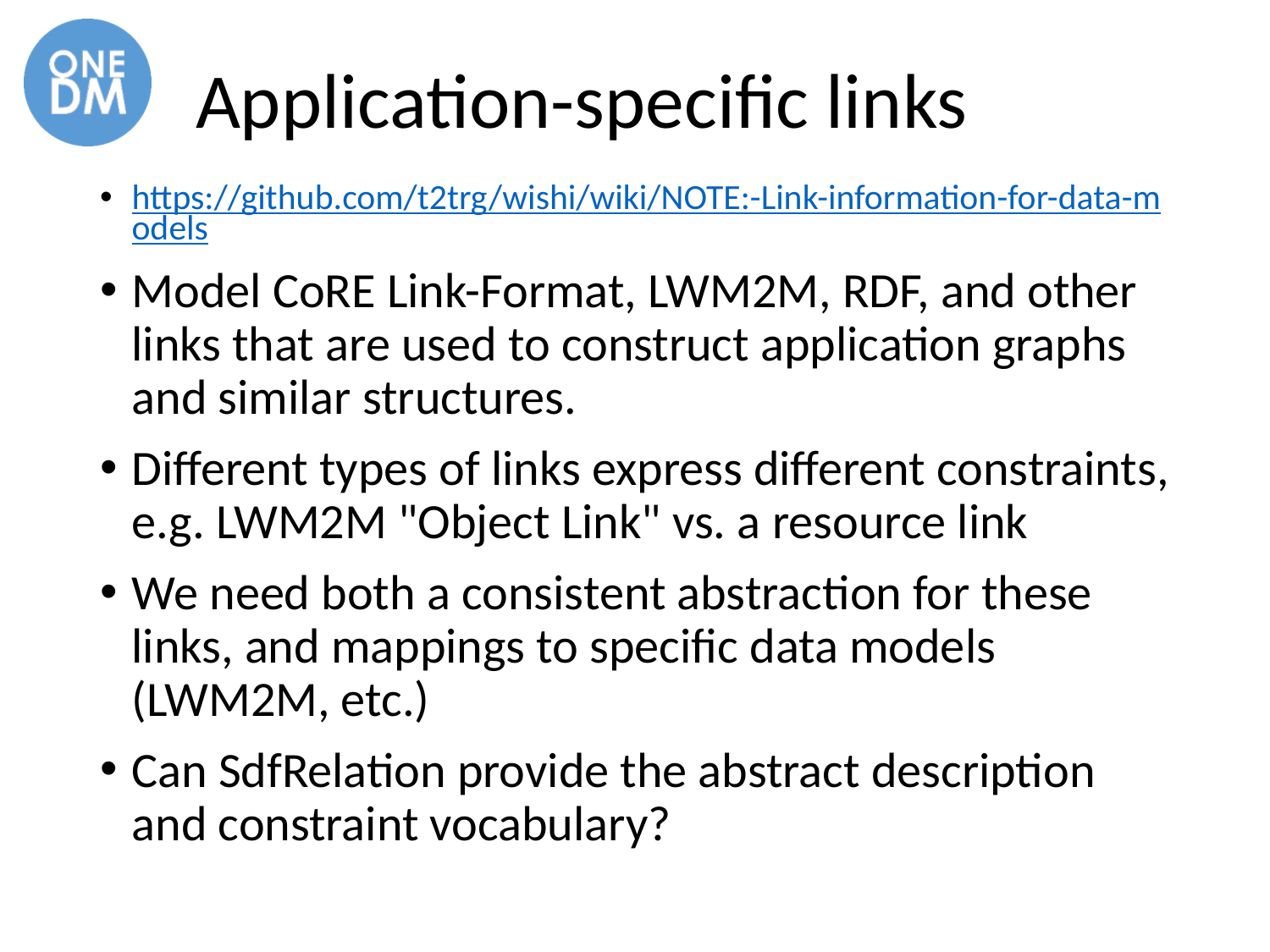

# Application-specific links
https://github.com/t2trg/wishi/wiki/NOTE:-Link-information-for-data-models
Model CoRE Link-Format, LWM2M, RDF, and other links that are used to construct application graphs and similar structures.
Different types of links express different constraints, e.g. LWM2M "Object Link" vs. a resource link
We need both a consistent abstraction for these links, and mappings to specific data models (LWM2M, etc.)
Can SdfRelation provide the abstract description and constraint vocabulary?